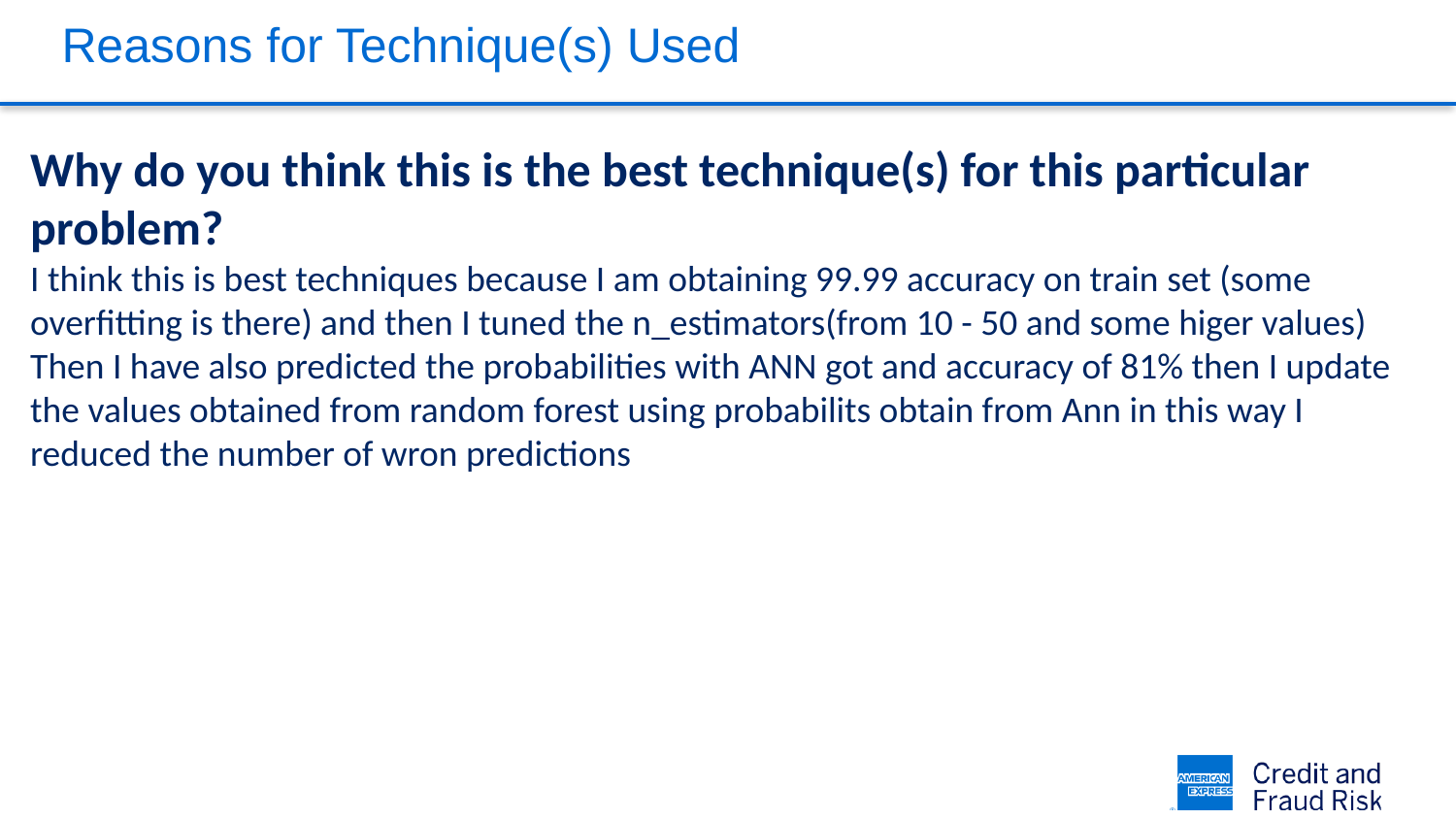

# Reasons for Technique(s) Used
Why do you think this is the best technique(s) for this particular problem?
I think this is best techniques because I am obtaining 99.99 accuracy on train set (some overfitting is there) and then I tuned the n_estimators(from 10 - 50 and some higer values)
Then I have also predicted the probabilities with ANN got and accuracy of 81% then I update the values obtained from random forest using probabilits obtain from Ann in this way I reduced the number of wron predictions